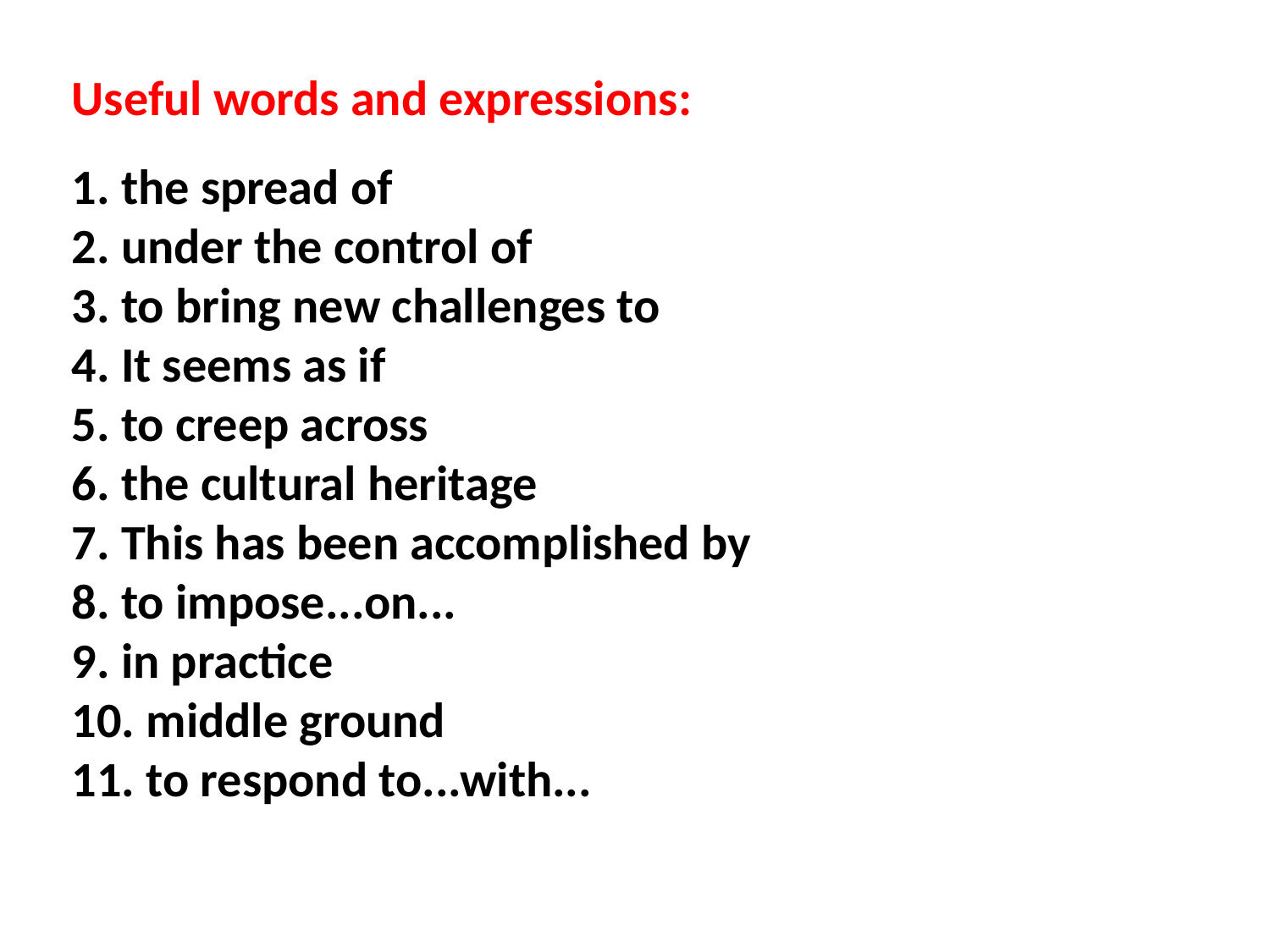

Useful words and expressions:
1. the spread of
2. under the control of
3. to bring new challenges to
4. It seems as if
5. to creep across
6. the cultural heritage
7. This has been accomplished by
8. to impose...on...
9. in practice
10. middle ground
11. to respond to...with...